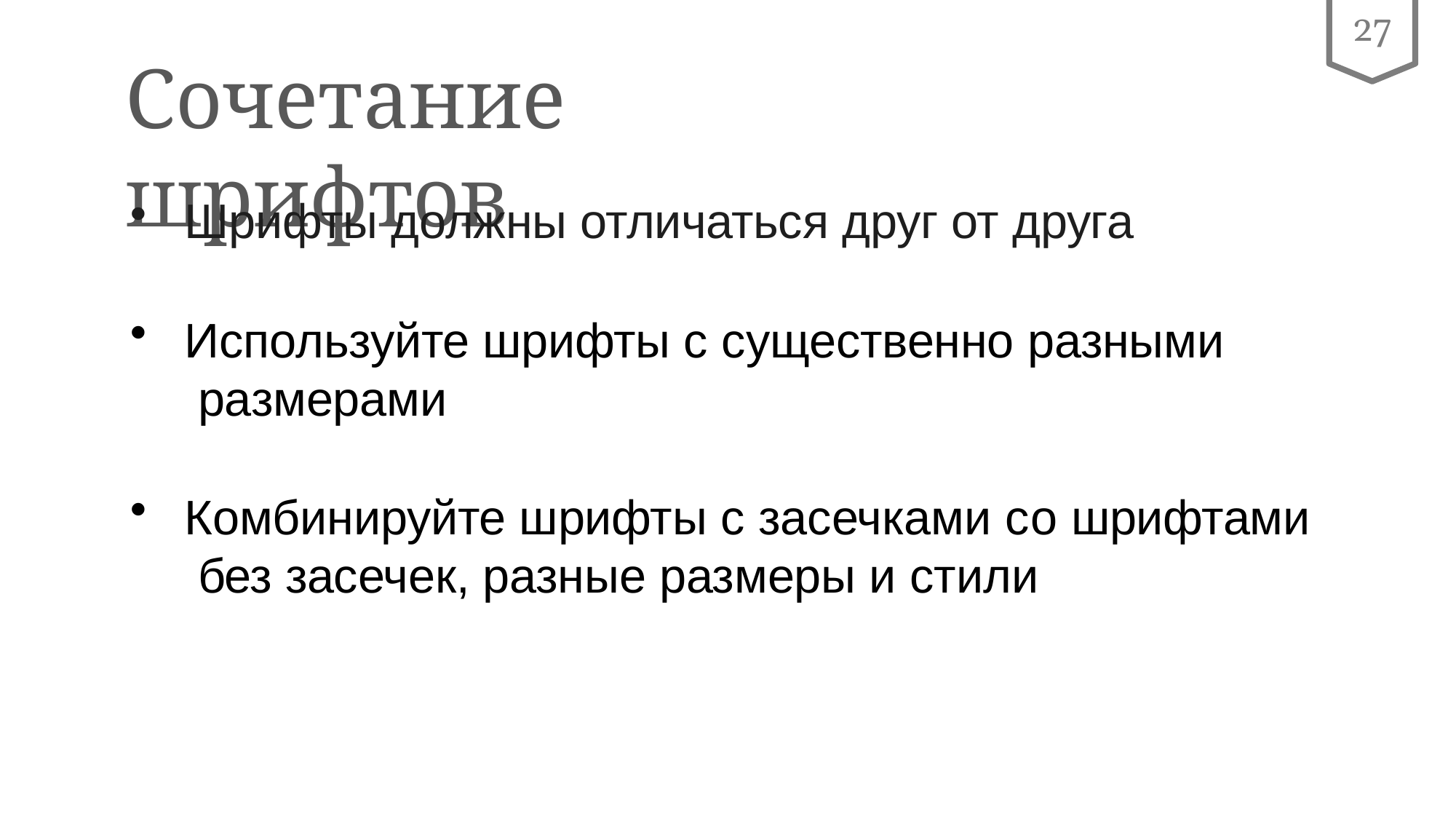

27
# Сочетание шрифтов
Шрифты должны отличаться друг от друга

Используйте шрифты с существенно разными  размерами

Комбинируйте шрифты с засечками со шрифтами  без засечек, разные размеры и стили